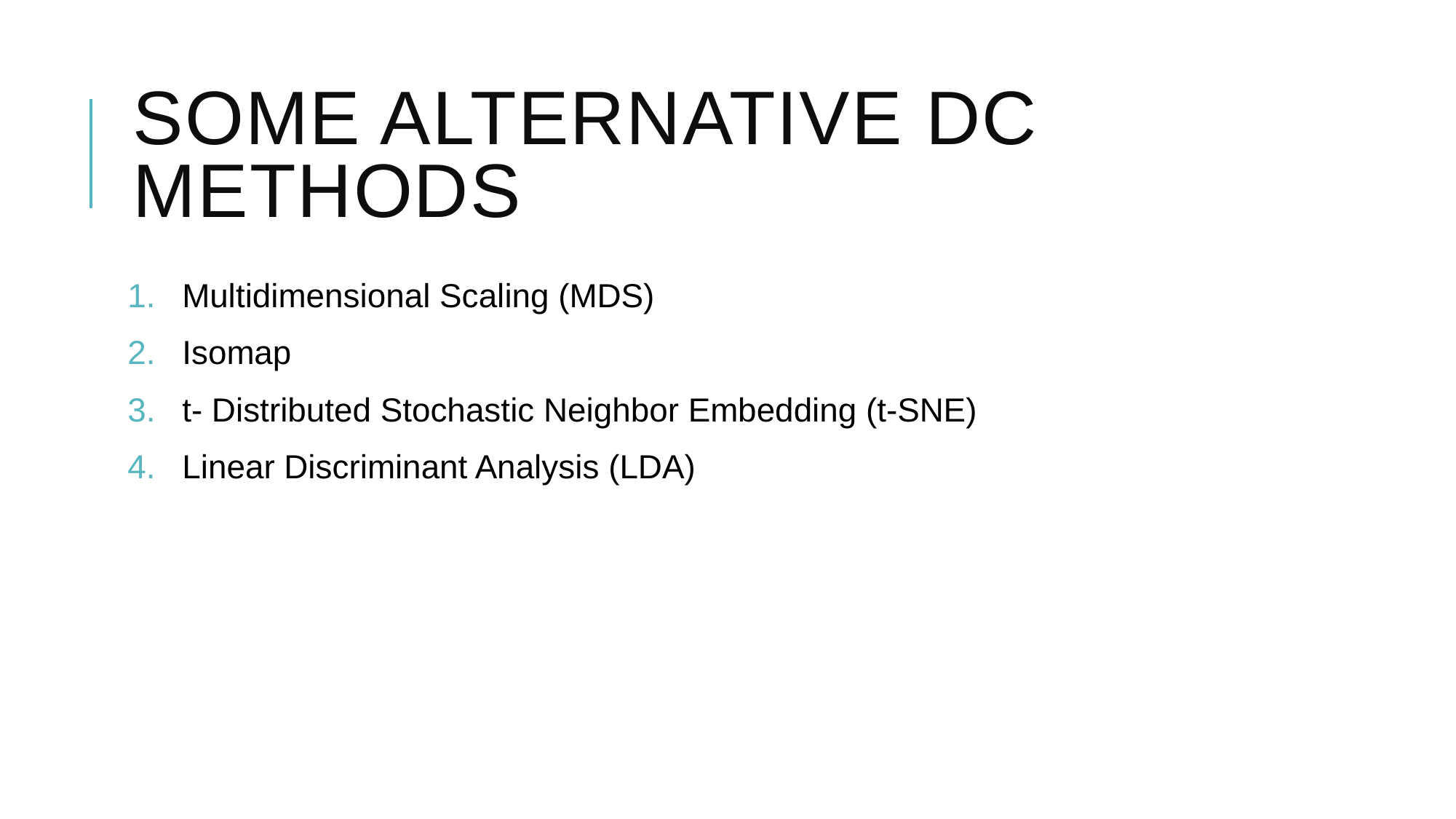

# Some alternative DC methods
Multidimensional Scaling (MDS)
Isomap
t- Distributed Stochastic Neighbor Embedding (t-SNE)
Linear Discriminant Analysis (LDA)